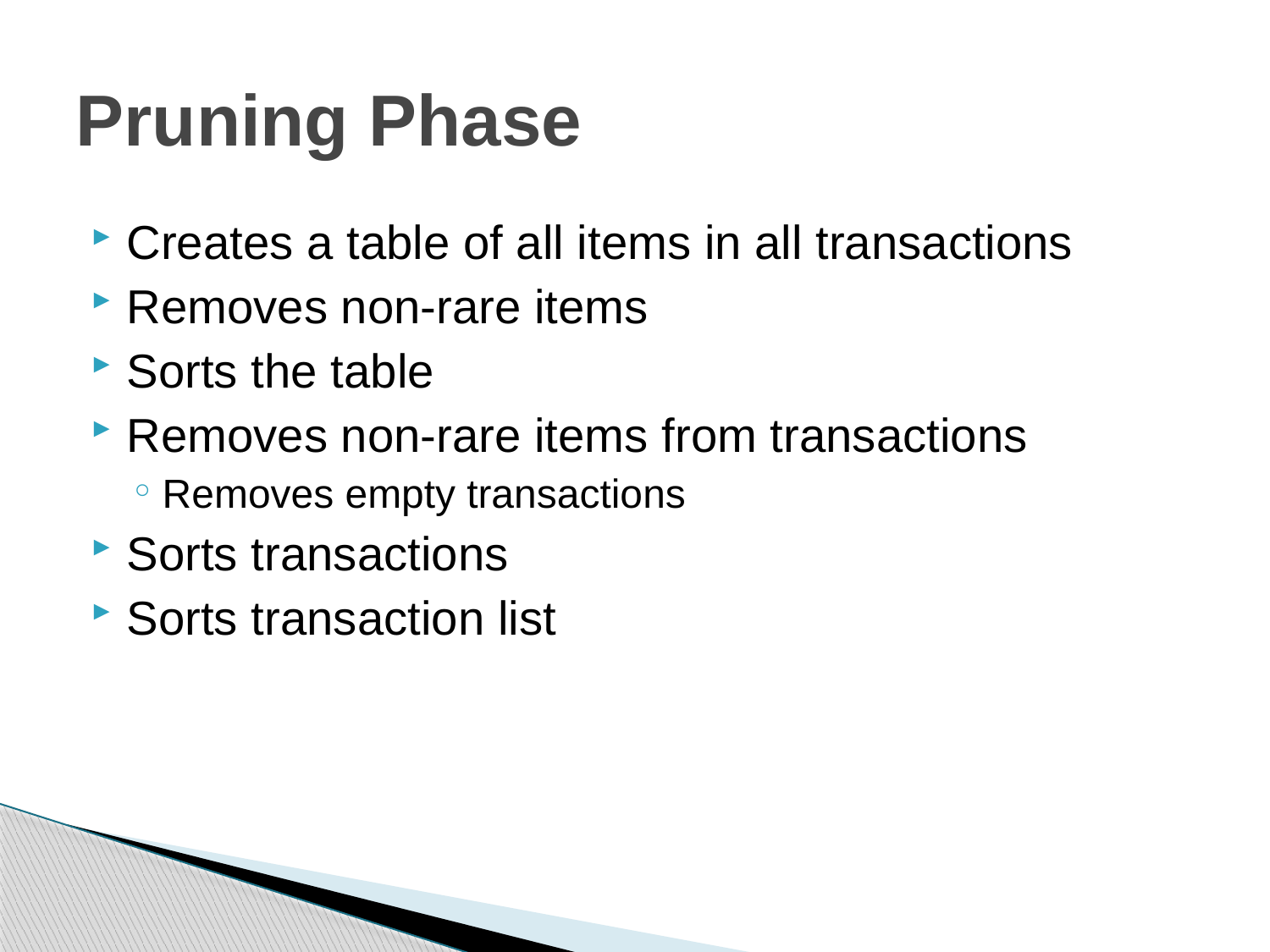

# Pruning Phase
Creates a table of all items in all transactions
Removes non-rare items
Sorts the table
Removes non-rare items from transactions
Removes empty transactions
Sorts transactions
Sorts transaction list